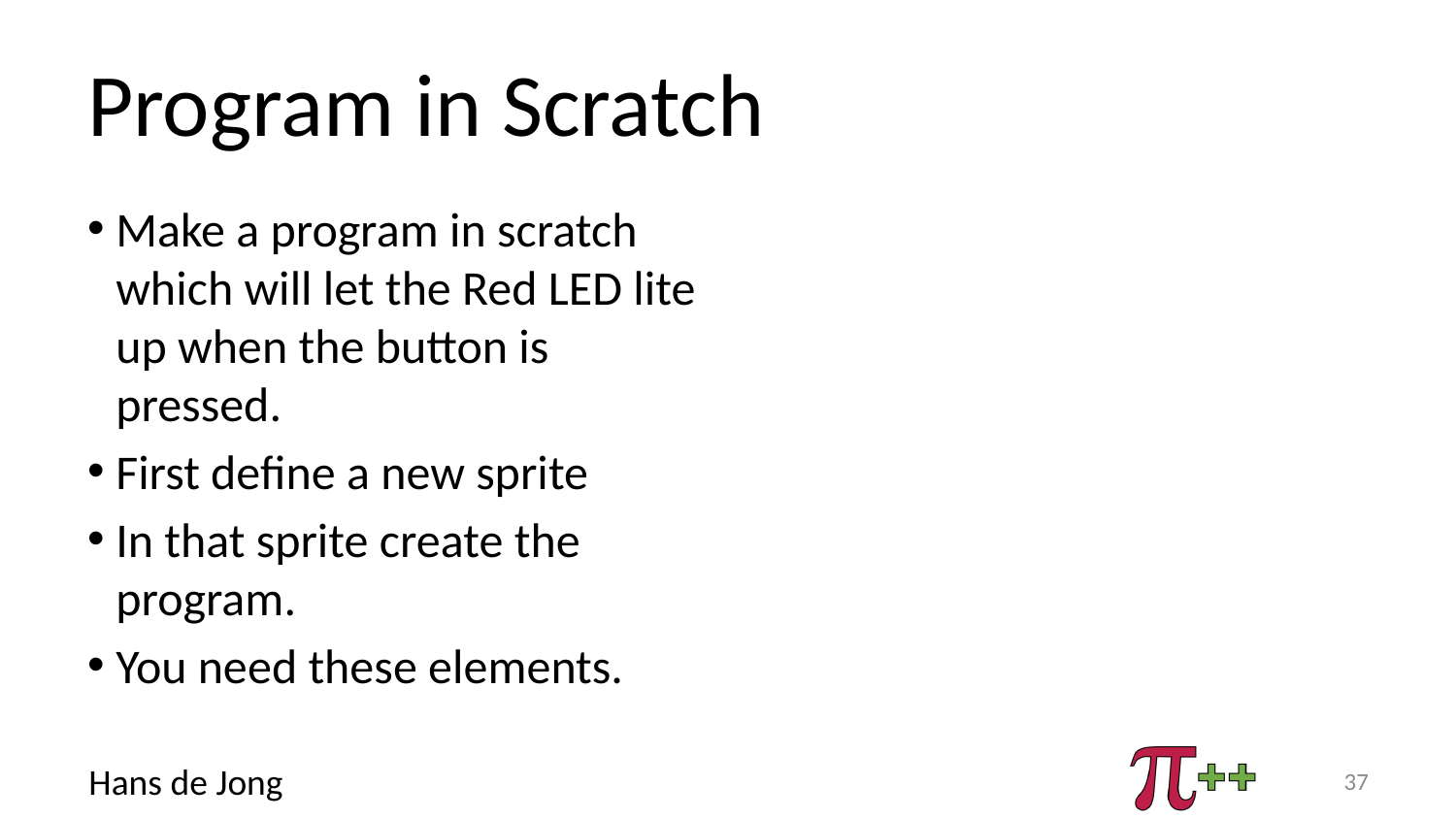

# Program in Scratch
Make a program in scratch which will let the Red LED lite up when the button is pressed.
First define a new sprite
In that sprite create the program.
You need these elements.
37